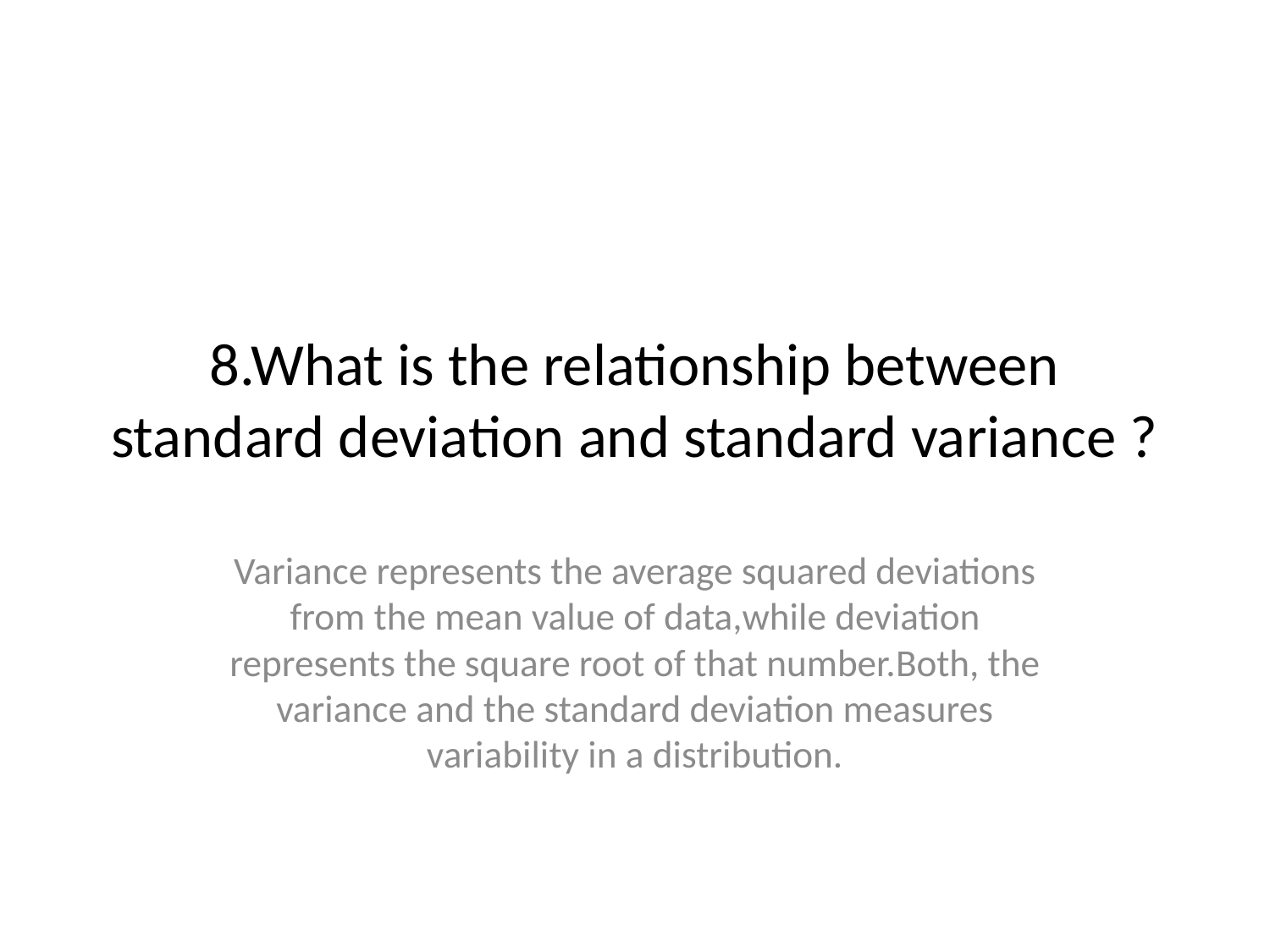

# 8.What is the relationship between standard deviation and standard variance ?
Variance represents the average squared deviations from the mean value of data,while deviation represents the square root of that number.Both, the variance and the standard deviation measures variability in a distribution.